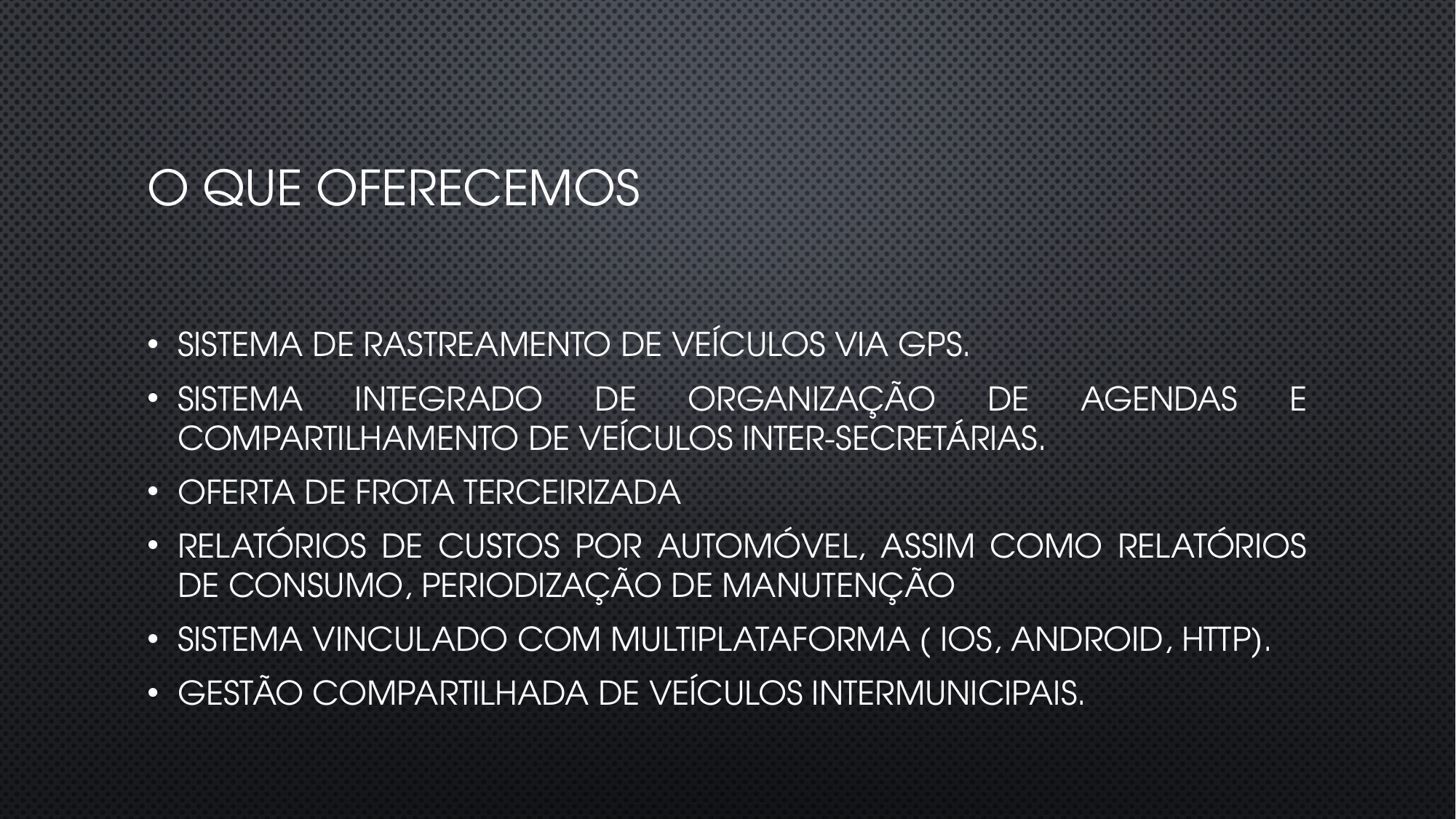

# O que oferecemos
Sistema de rastreamento de veículos via Gps.
Sistema integrado de organização de agendas e compartilhamento de veículos inter-secretárias.
Oferta de frota terceirizada
Relatórios de custos por automóvel, assim como relatórios de consumo, periodização de manutenção
Sistema vinculado com multiplataforma ( IOS, Android, Http).
Gestão compartilhada de veículos intermunicipais.